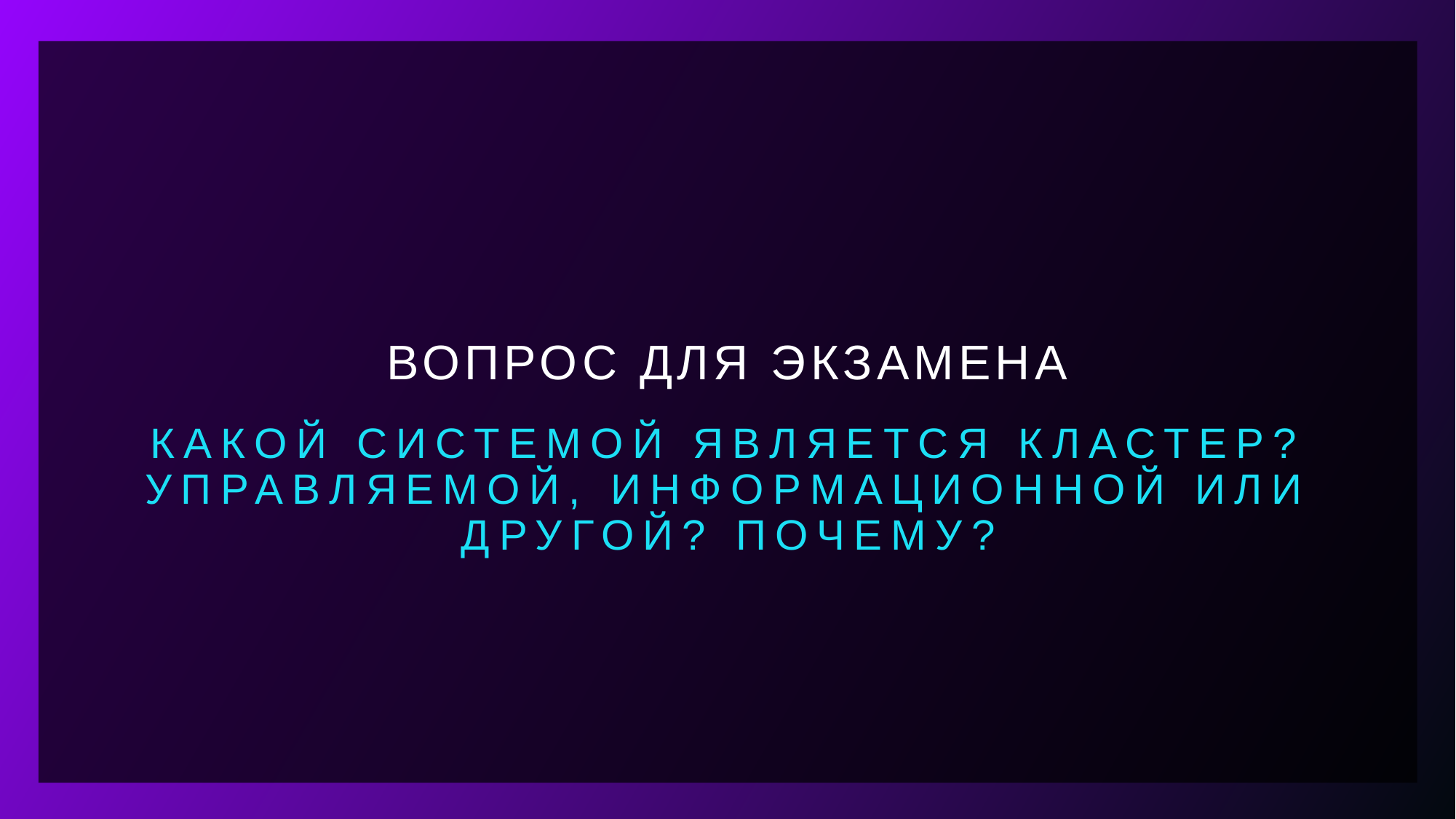

# Вопрос для экзамена
какой системой является кластер?
Управляемой, информационной или другой? Почему?